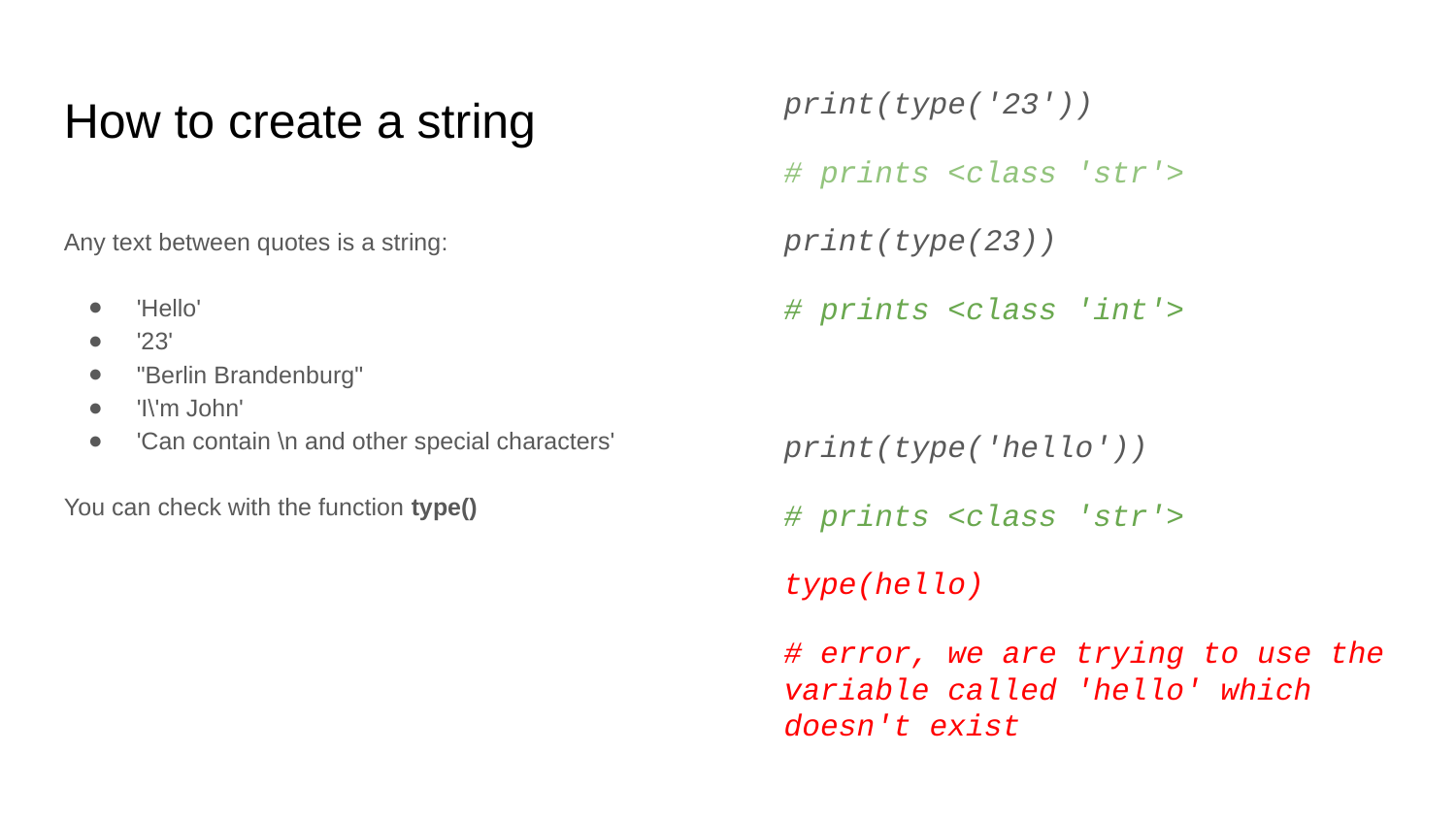

print(type('23'))
# prints <class 'str'>
print(type(23))
# prints <class 'int'>

print(type('hello'))
# prints <class 'str'>
type(hello)
# error, we are trying to use the variable called 'hello' which doesn't exist

How to create a string
Any text between quotes is a string:
'Hello'
'23'
"Berlin Brandenburg"
'I\'m John'
'Can contain \n and other special characters'
You can check with the function type()